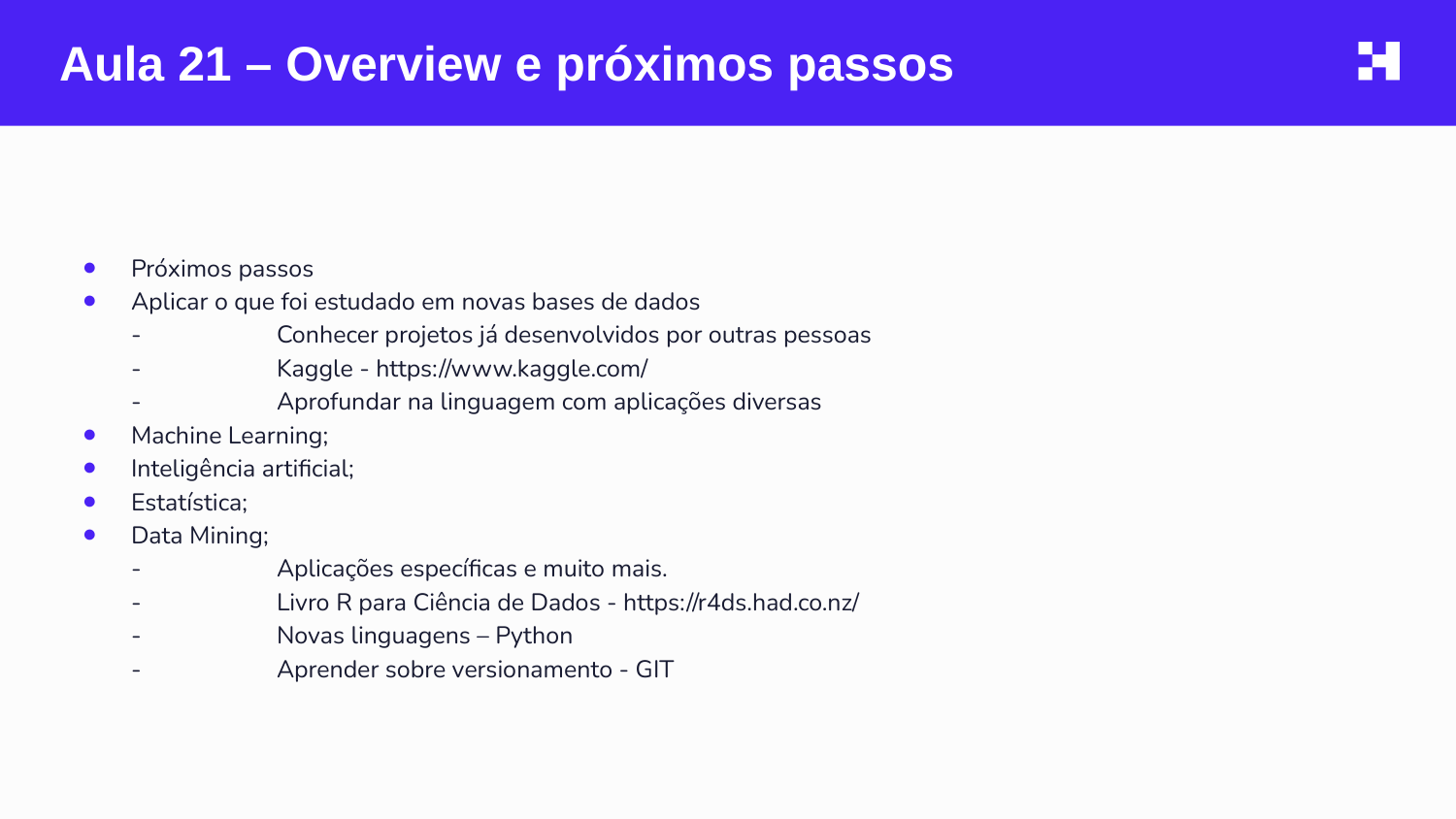

# Aula 21 – Overview e próximos passos
Próximos passos
Aplicar o que foi estudado em novas bases de dados
	-	Conhecer projetos já desenvolvidos por outras pessoas
-	Kaggle - https://www.kaggle.com/
-	Aprofundar na linguagem com aplicações diversas
Machine Learning;
Inteligência artificial;
Estatística;
Data Mining;
	-	Aplicações específicas e muito mais.
-	Livro R para Ciência de Dados - https://r4ds.had.co.nz/
-	Novas linguagens – Python
-	Aprender sobre versionamento - GIT